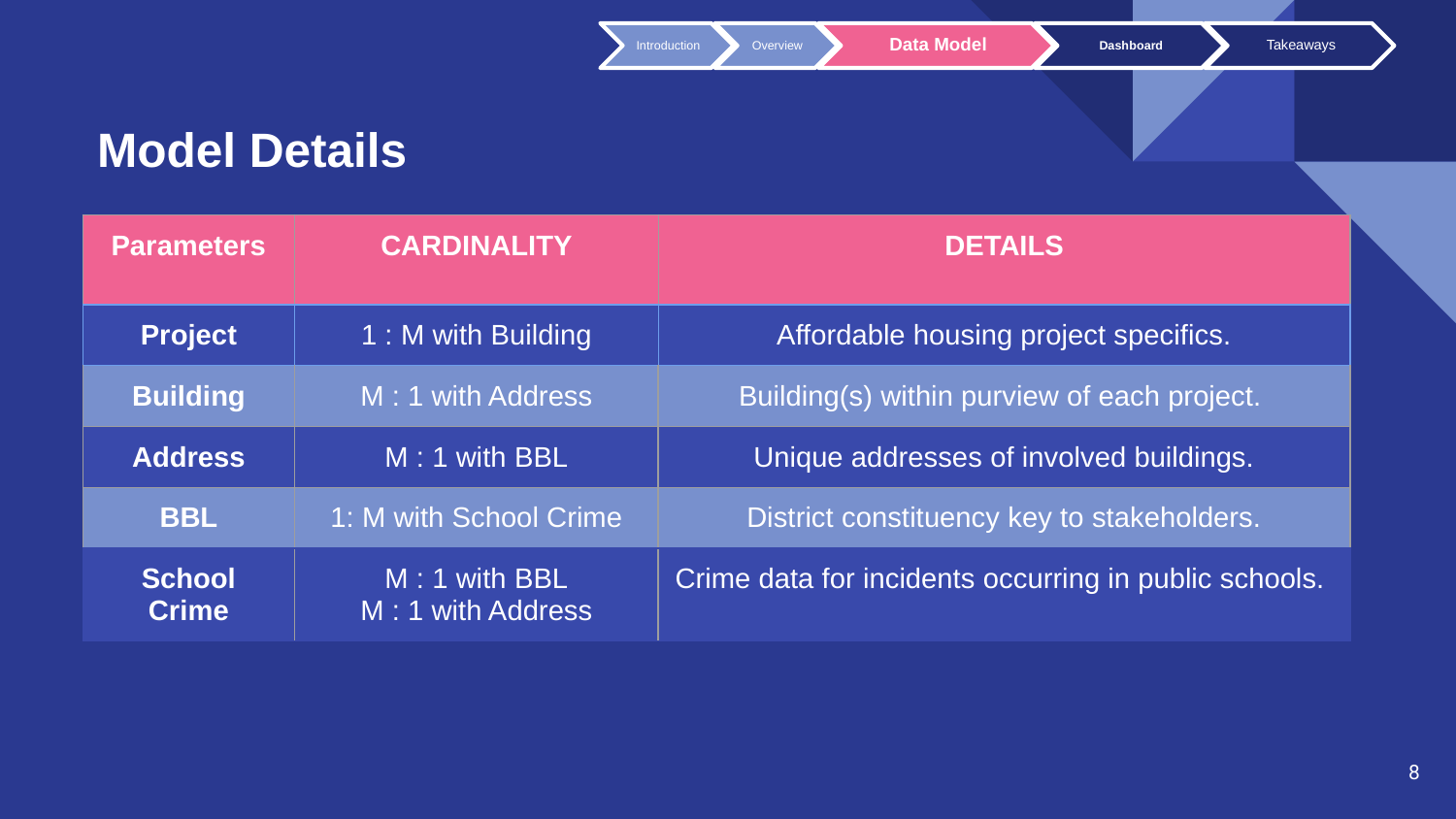

Introduction

Overview

Data Model

Dashboard

Takeaways
# Model Details
| Parameters | CARDINALITY | DETAILS |
| --- | --- | --- |
| Project | 1 : M with Building | Affordable housing project specifics. |
| Building | M : 1 with Address | Building(s) within purview of each project. |
| Address | M : 1 with BBL | Unique addresses of involved buildings. |
| BBL | 1: M with School Crime | District constituency key to stakeholders. |
| School Crime | M : 1 with BBL M : 1 with Address | Crime data for incidents occurring in public schools. |
8